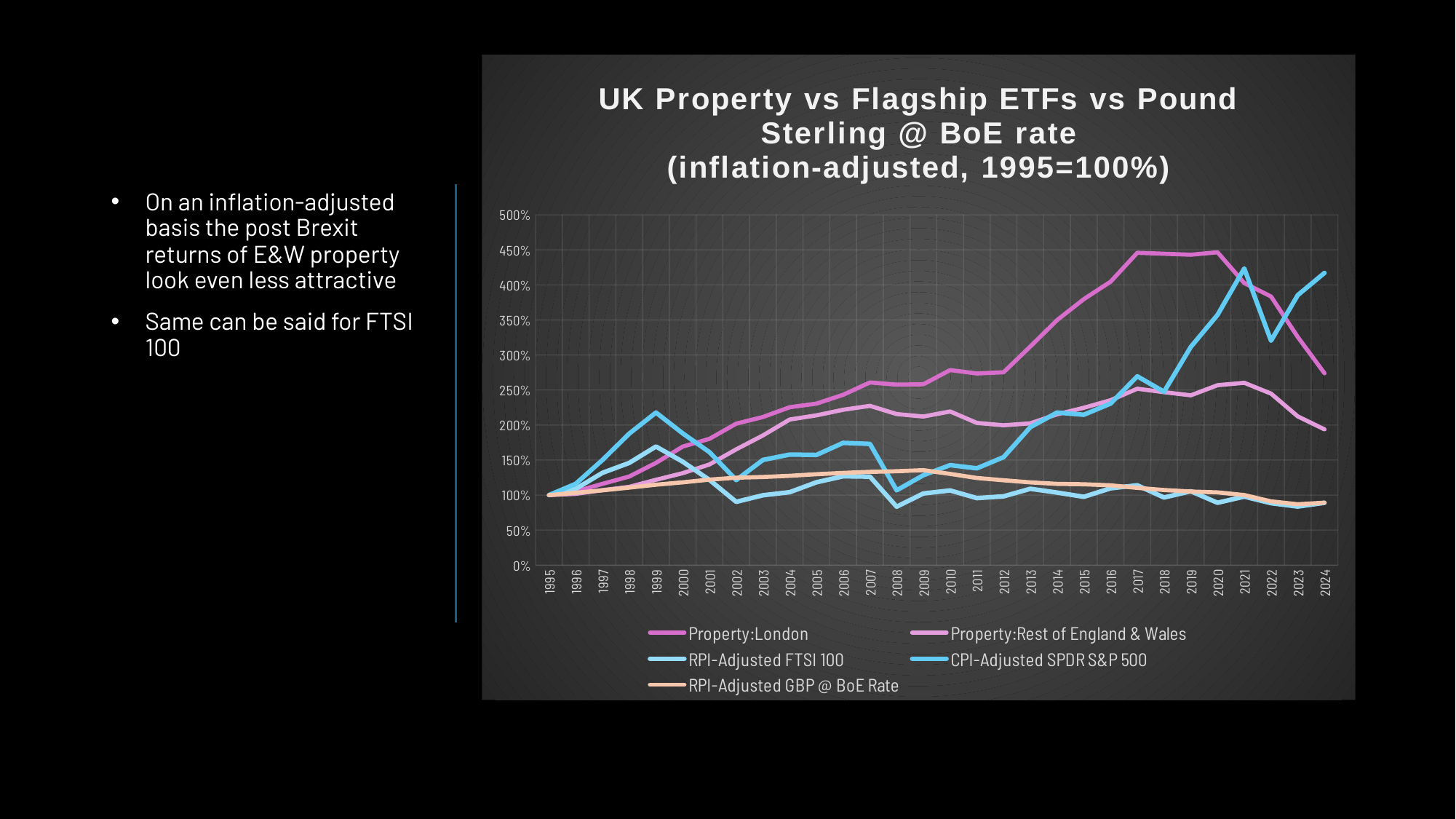

### Chart: UK Property vs Flagship ETFs vs Pound Sterling @ BoE rate
(inflation-adjusted, 1995=100%)

| Category | Property:London | Property:Rest of England & Wales | RPI-Adjusted FTSI 100 | CPI-Adjusted SPDR S&P 500 | RPI-Adjusted GBP @ BoE Rate |
|---|---|---|---|---|---|
| 1995 | 1.0 | 1.0 | 1.0 | 1.0 | 1.0 |
| 1996 | 1.0525118293674764 | 1.0179694752524 | 1.09001808820357 | 1.1617863494518412 | 1.0338910036018336 |
| 1997 | 1.160671796983414 | 1.071123506044169 | 1.3177585630517081 | 1.5016424286632253 | 1.068163259548611 |
| 1998 | 1.2652023914549753 | 1.1176619448595775 | 1.4594254181584003 | 1.8775920838300035 | 1.1071989219457892 |
| 1999 | 1.46031397617759 | 1.218730125612207 | 1.6933390922230045 | 2.178186101440919 | 1.1486218175262035 |
| 2000 | 1.692300021206599 | 1.3129391955256886 | 1.4766716220921625 | 1.880880715545748 | 1.182274761846752 |
| 2001 | 1.803059973855474 | 1.4372873653445557 | 1.216716066138396 | 1.6128626168930387 | 1.2208669707611792 |
| 2002 | 2.0195291550247187 | 1.6530067170135394 | 0.9037911365791917 | 1.214862597190103 | 1.2488041763577122 |
| 2003 | 2.1140155037529564 | 1.8515373654426848 | 0.9979602915119135 | 1.5016819617450596 | 1.258429370709272 |
| 2004 | 2.253768634953857 | 2.0788132688520116 | 1.0421314517869689 | 1.5783422067865887 | 1.2757497659368424 |
| 2005 | 2.305609867367035 | 2.137827629797282 | 1.1827038665871574 | 1.5733470080271366 | 1.2981668875563712 |
| 2006 | 2.4312863426755955 | 2.2176692953912926 | 1.2690988044022637 | 1.7454982898450724 | 1.3166465979193644 |
| 2007 | 2.607344487332701 | 2.273699434844392 | 1.2630699847855453 | 1.7309495819368401 | 1.3321759591372613 |
| 2008 | 2.57585989689009 | 2.1564196411286103 | 0.8342854551294115 | 1.068569990638213 | 1.340581133572181 |
| 2009 | 2.5813162391855276 | 2.1214553449125737 | 1.023668060999381 | 1.2834891873279977 | 1.3559034050684378 |
| 2010 | 2.7848358133116236 | 2.193443400646504 | 1.066366573216836 | 1.427773486530336 | 1.3023494653463363 |
| 2011 | 2.735875505989416 | 2.0298174398991087 | 0.9574824976476374 | 1.3825988691712867 | 1.244308533816743 |
| 2012 | 2.753293913053723 | 1.9966188685173514 | 0.9820959868677122 | 1.5417642541506982 | 1.2118857601543733 |
| 2013 | 3.1215937522884842 | 2.0237708848544997 | 1.0906008778013745 | 1.9696991435401865 | 1.181908426067228 |
| 2014 | 3.497150339471079 | 2.152573492223866 | 1.0365761183523974 | 2.1778382414040847 | 1.1604424759617606 |
| 2015 | 3.7970433996680635 | 2.245765921324272 | 0.9759279606280507 | 2.146433635235257 | 1.1549657261719217 |
| 2016 | 4.045265669368774 | 2.3537376476001257 | 1.0971886679840657 | 2.306128757383004 | 1.1392642905091643 |
| 2017 | 4.4580438485211955 | 2.51800983661366 | 1.1401690333339385 | 2.695741085586361 | 1.103173129423452 |
| 2018 | 4.44435722735053 | 2.4684125392478293 | 0.9655915552315909 | 2.475058106326157 | 1.072861332232706 |
| 2019 | 4.430634184558662 | 2.4238486858806807 | 1.0554703641353187 | 3.1152497378018924 | 1.0513446672870974 |
| 2020 | 4.465644217523934 | 2.5679019472299065 | 0.8908077443577251 | 3.572131316013739 | 1.0389420763240935 |
| 2021 | 4.026451712277151 | 2.6025627310548325 | 0.9784867003514371 | 4.23401430099371 | 1.0009023192689126 |
| 2022 | 3.833974329901805 | 2.448184557774704 | 0.8849670169817601 | 3.2037504496988296 | 0.9109066514567951 |
| 2023 | 3.2568741862163137 | 2.1232459678783346 | 0.8372109963400141 | 3.85377184320596 | 0.8696519604752584 |
| 2024 | 2.7389983408749607 | 1.9383307284566018 | 0.8906502376252996 | 4.170859159073362 | 0.8921272412005175 |
On an inflation-adjusted basis the post Brexit returns of E&W property look even less attractive
Same can be said for FTSI 100